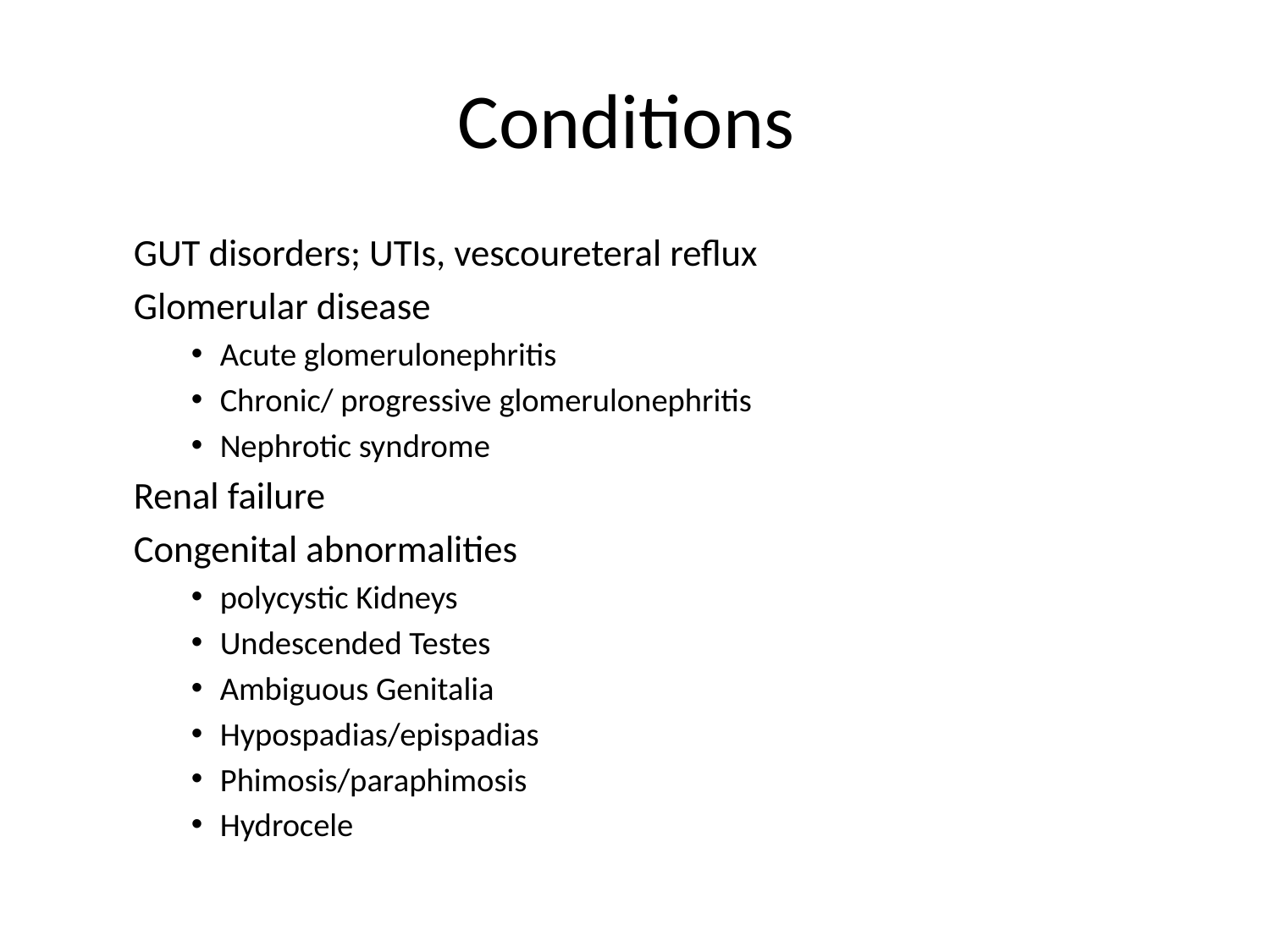

# Conditions
GUT disorders; UTIs, vescoureteral reflux
Glomerular disease
Acute glomerulonephritis
Chronic/ progressive glomerulonephritis
Nephrotic syndrome
Renal failure
Congenital abnormalities
polycystic Kidneys
Undescended Testes
Ambiguous Genitalia
Hypospadias/epispadias
Phimosis/paraphimosis
Hydrocele